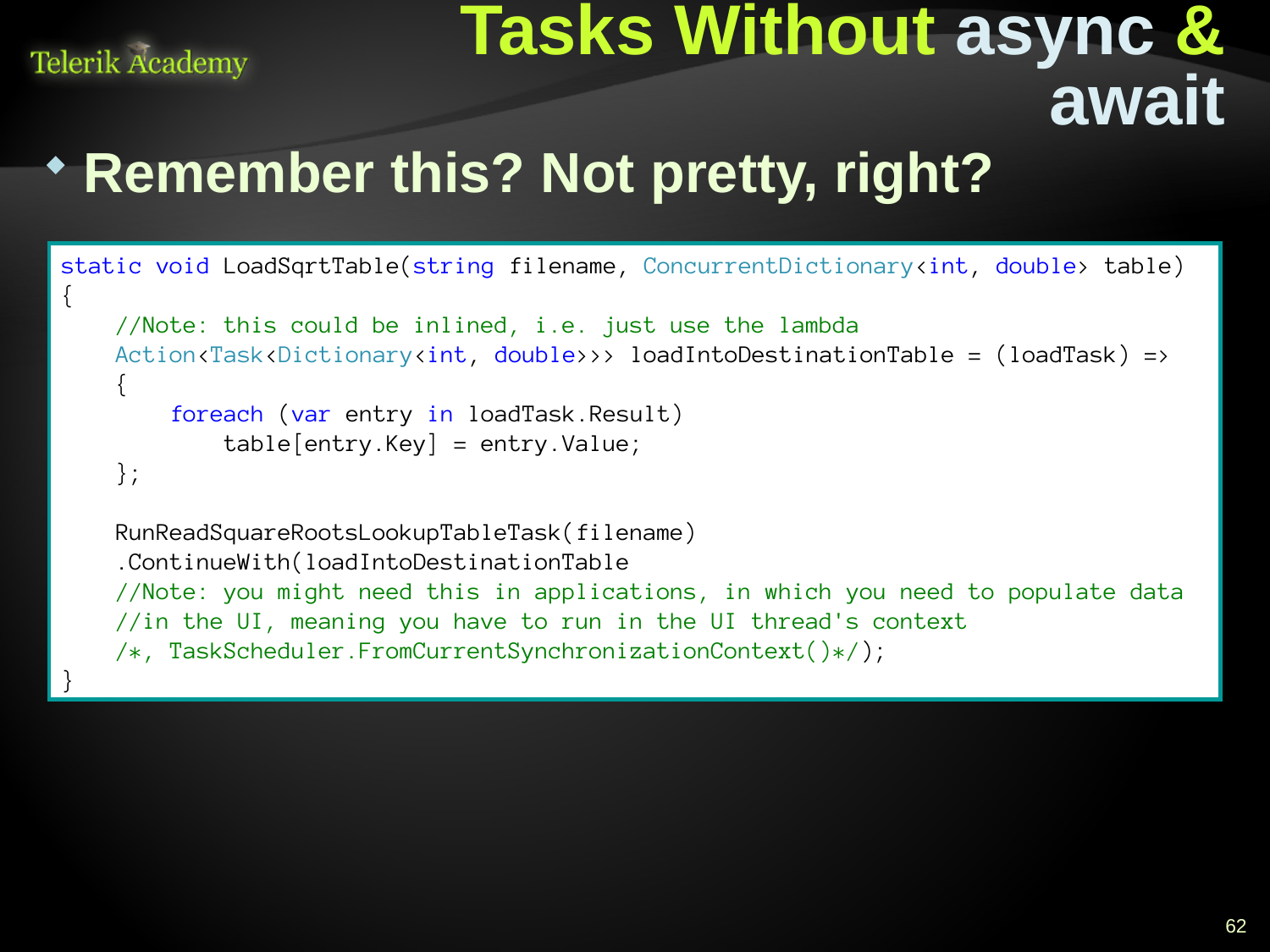

# Tasks Without async & await
Remember this? Not pretty, right?
static void LoadSqrtTable(string filename, ConcurrentDictionary<int, double> table)
{
    //Note: this could be inlined, i.e. just use the lambda
    Action<Task<Dictionary<int, double>>> loadIntoDestinationTable = (loadTask) =>
    {
        foreach (var entry in loadTask.Result)
            table[entry.Key] = entry.Value;
    };

    RunReadSquareRootsLookupTableTask(filename)
    .ContinueWith(loadIntoDestinationTable
    //Note: you might need this in applications, in which you need to populate data
    //in the UI, meaning you have to run in the UI thread's context
    /*, TaskScheduler.FromCurrentSynchronizationContext()*/);
}
62